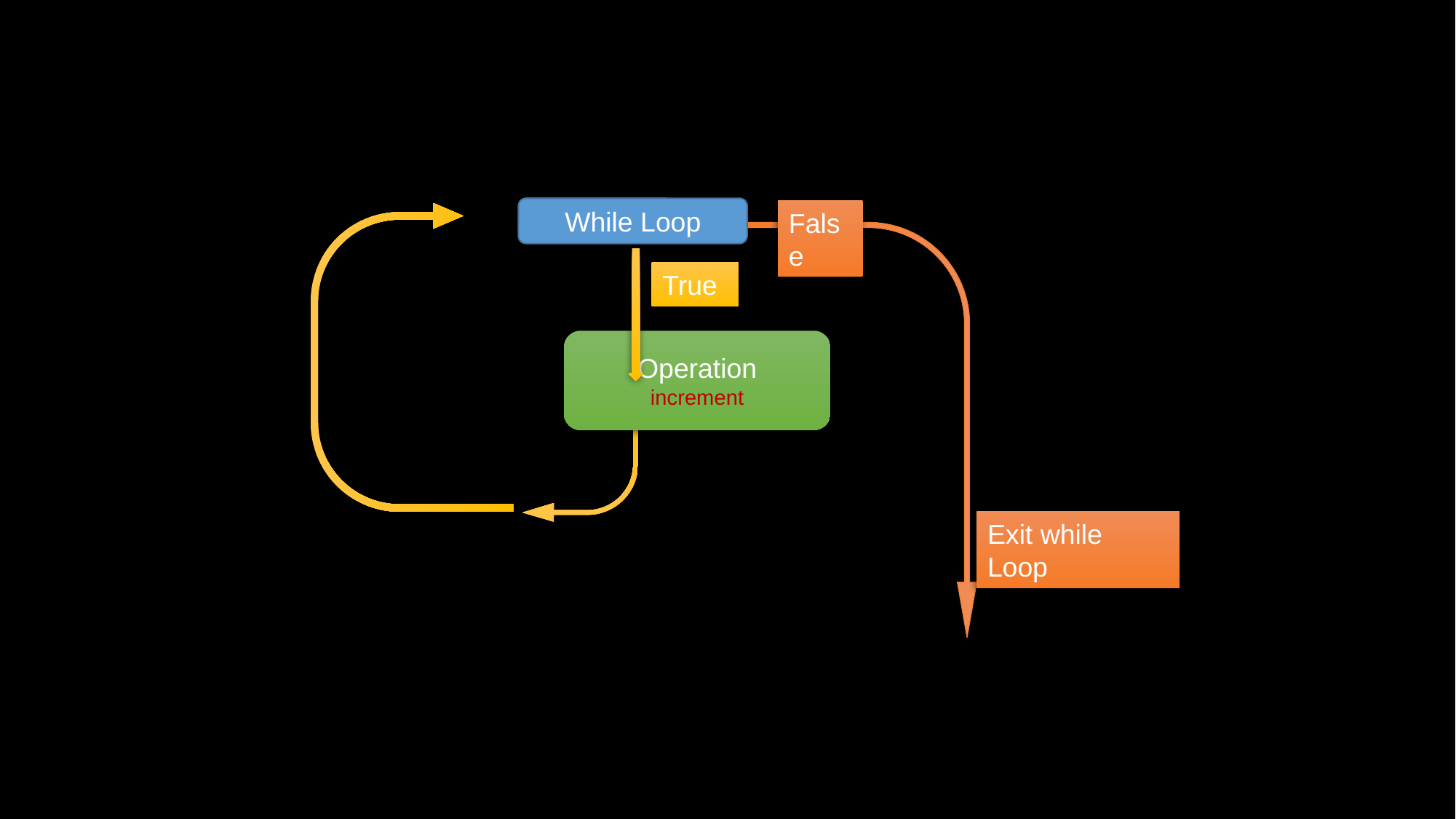

While Loop
False

True

Operation
increment

Exit while Loop